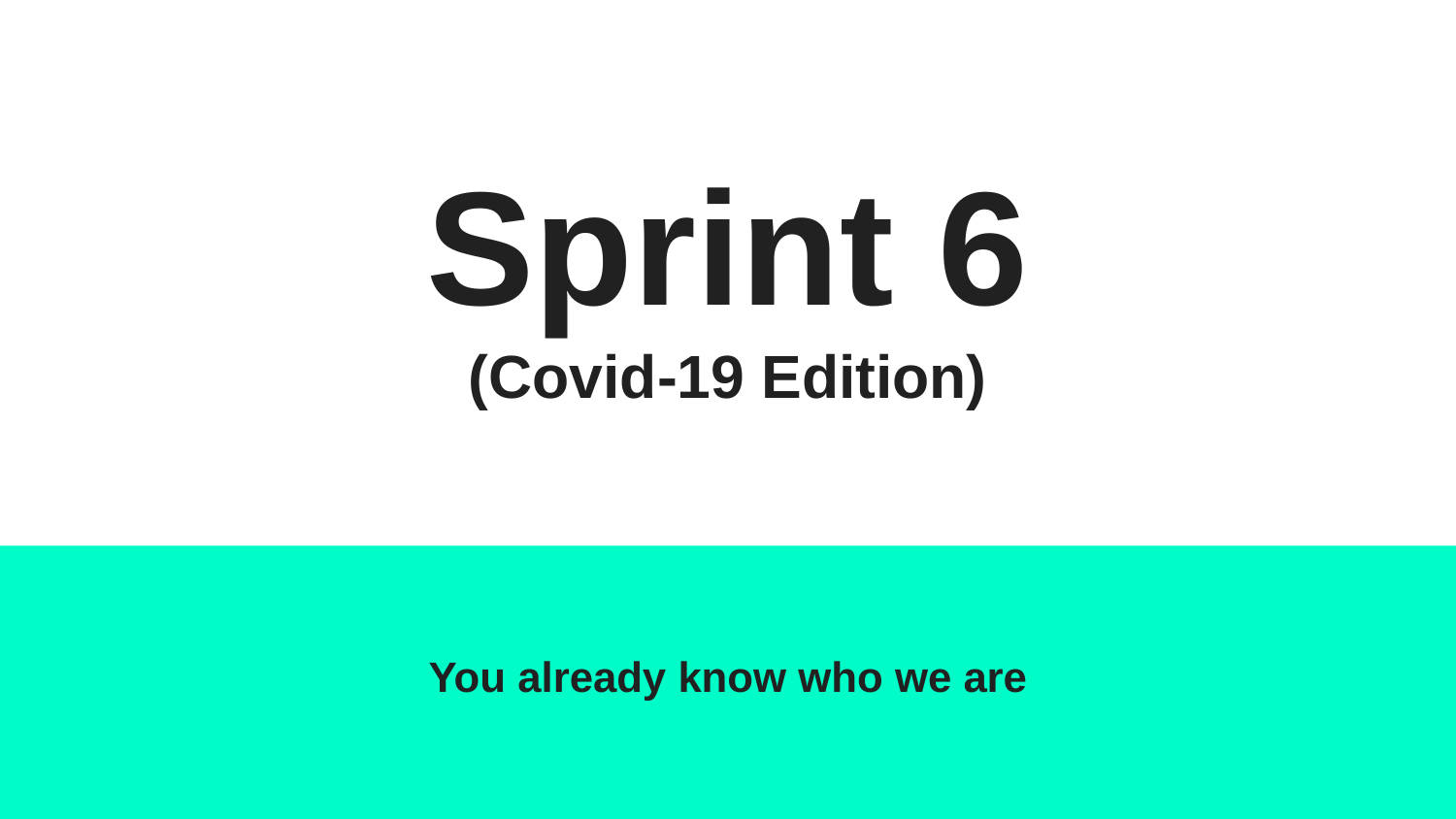

# Sprint 6 (Covid-19 Edition)
You already know who we are